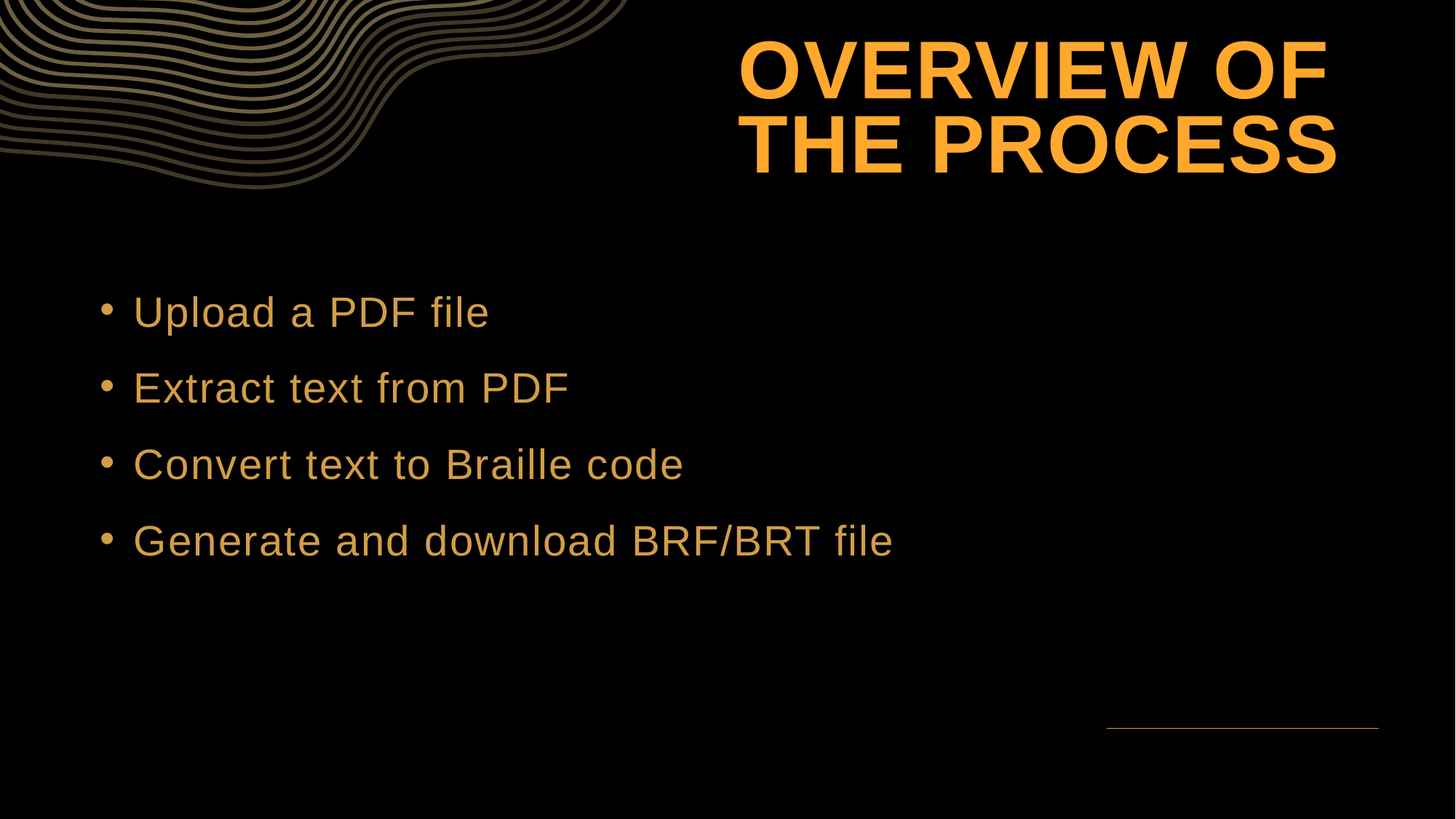

# Overview of the Process

Upload a PDF file

Extract text from PDF

Convert text to Braille code

Generate and download BRF/BRT file